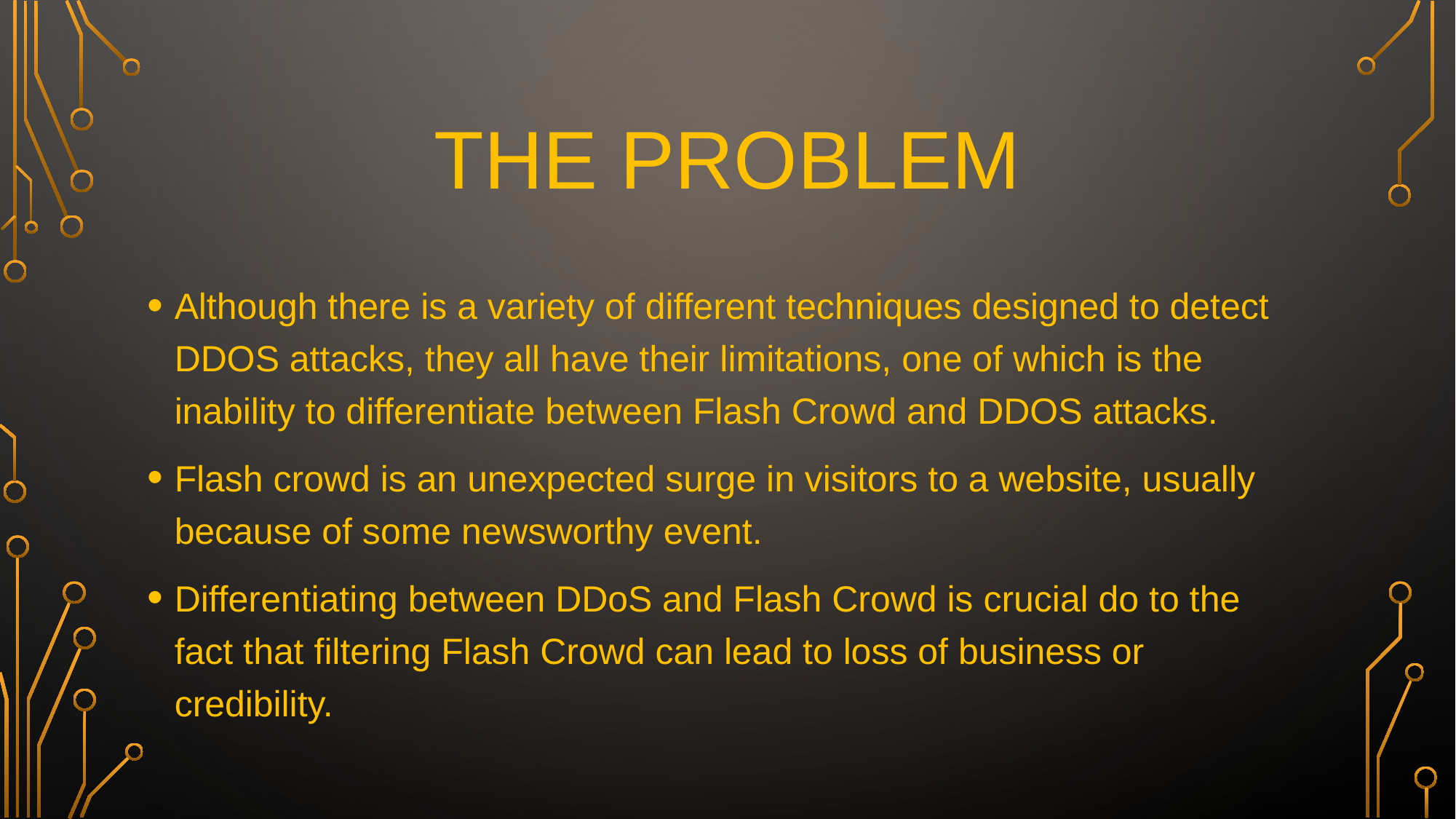

# The problem
Although there is a variety of different techniques designed to detect DDOS attacks, they all have their limitations, one of which is the inability to differentiate between Flash Crowd and DDOS attacks.
Flash crowd is an unexpected surge in visitors to a website, usually because of some newsworthy event.
Differentiating between DDoS and Flash Crowd is crucial do to the fact that filtering Flash Crowd can lead to loss of business or credibility.